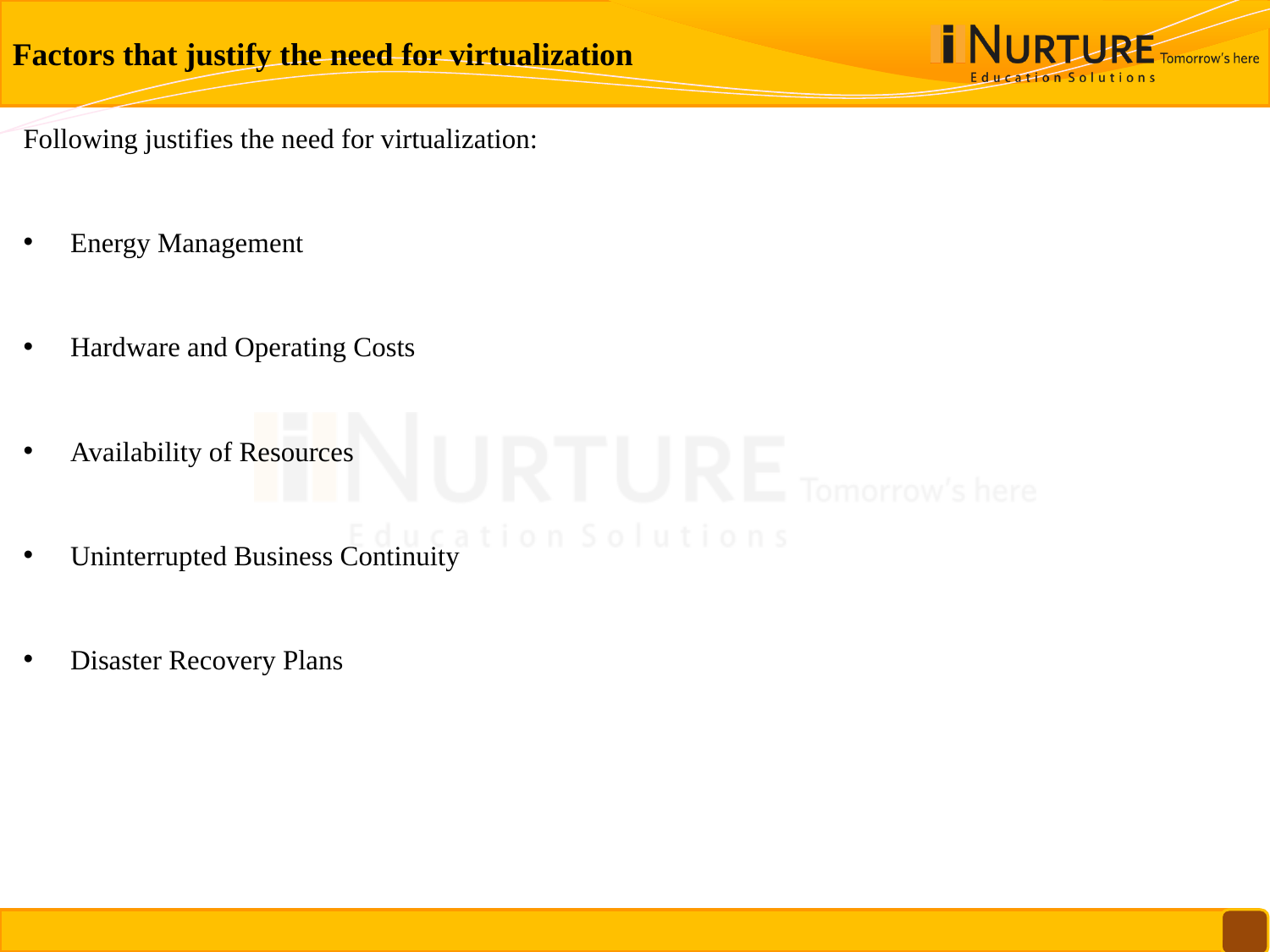

Factors that justify the need for virtualization
Following justifies the need for virtualization:

Energy Management

Hardware and Operating Costs

Availability of Resources

Uninterrupted Business Continuity

Disaster Recovery Plans